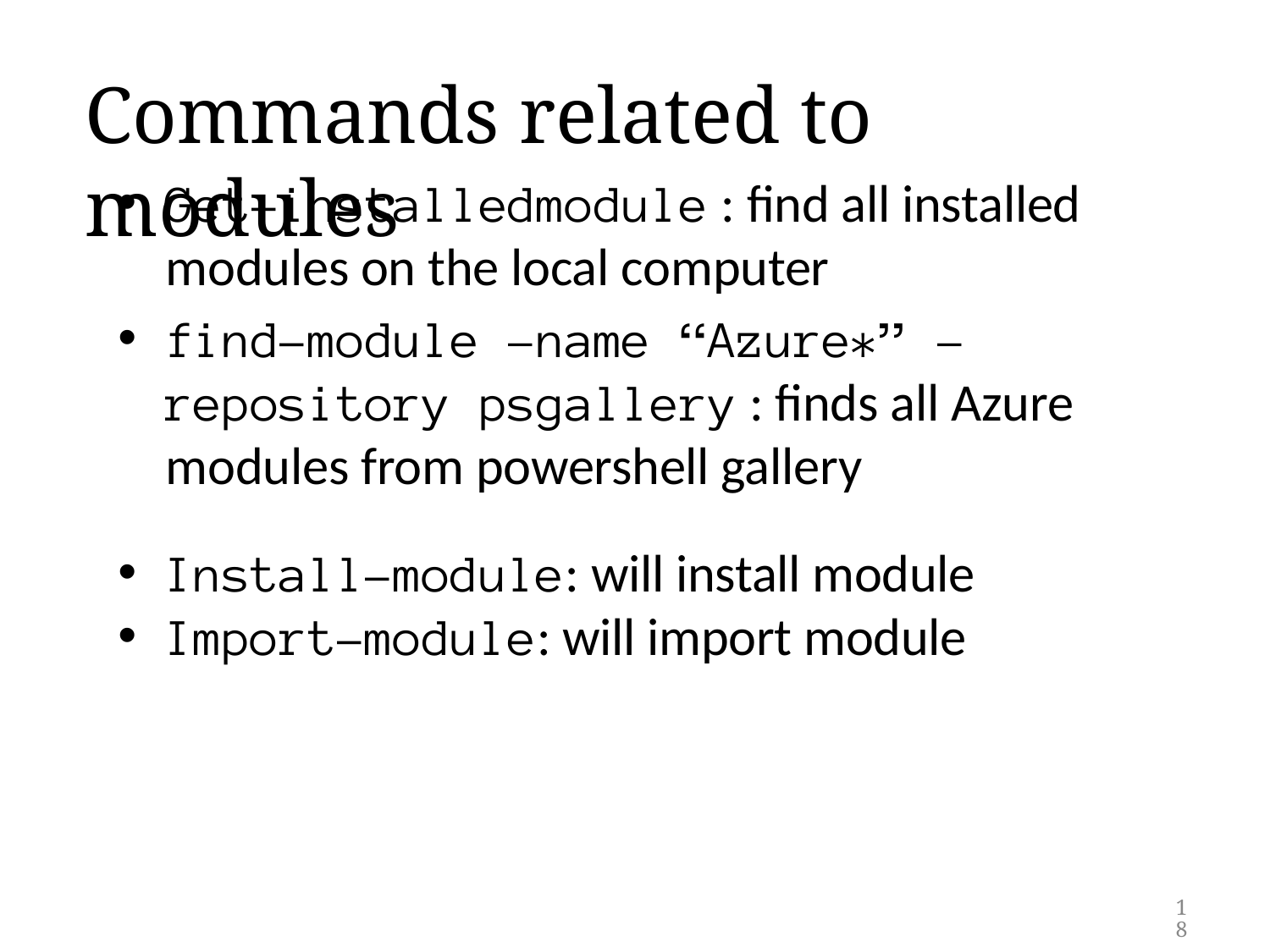

# Commands related to modules
Get-installedmodule : find all installed modules on the local computer
find-module –name “Azure*” –repository psgallery : finds all Azure modules from powershell gallery

Install-module: will install module
Import-module: will import module
18